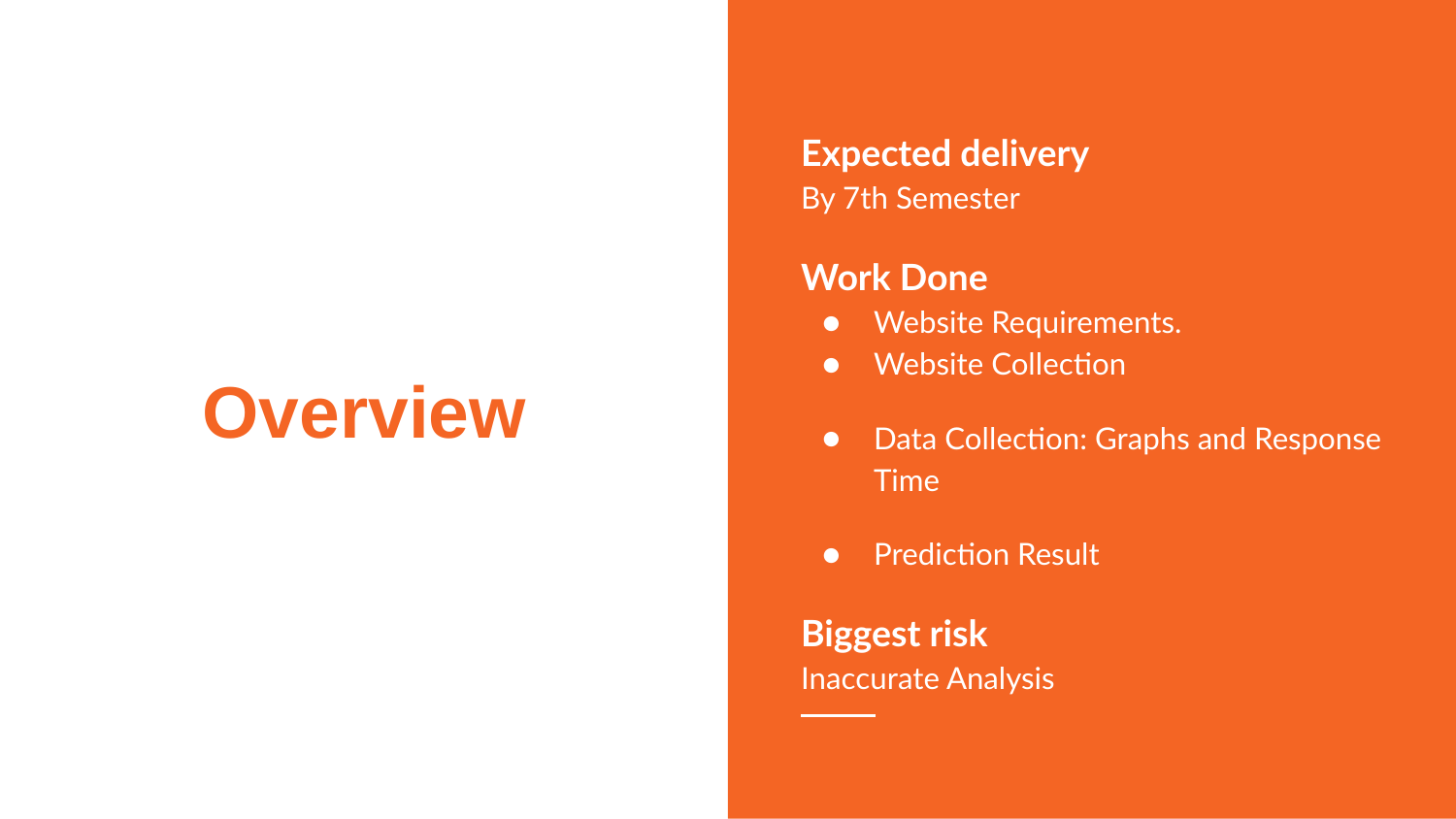

Expected delivery
By 7th Semester
Work Done
Website Requirements.
Website Collection
Data Collection: Graphs and Response Time
Prediction Result
Biggest risk
Inaccurate Analysis
# Overview